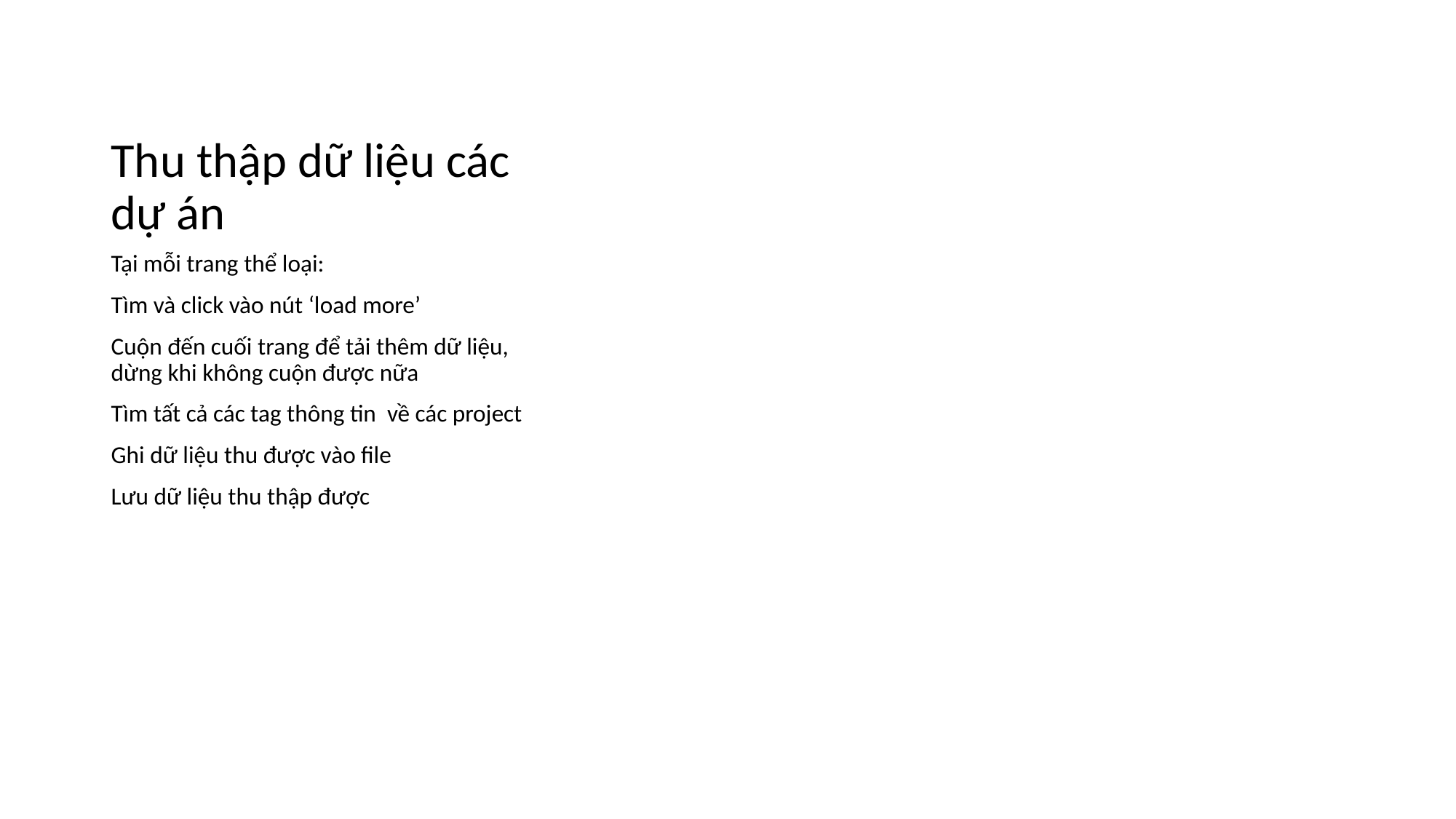

# Thu thập dữ liệu các dự án

Tại mỗi trang thể loại:
Tìm và click vào nút ‘load more’
Cuộn đến cuối trang để tải thêm dữ liệu, dừng khi không cuộn được nữa
Tìm tất cả các tag thông tin  về các project
Ghi dữ liệu thu được vào file
Lưu dữ liệu thu thập được